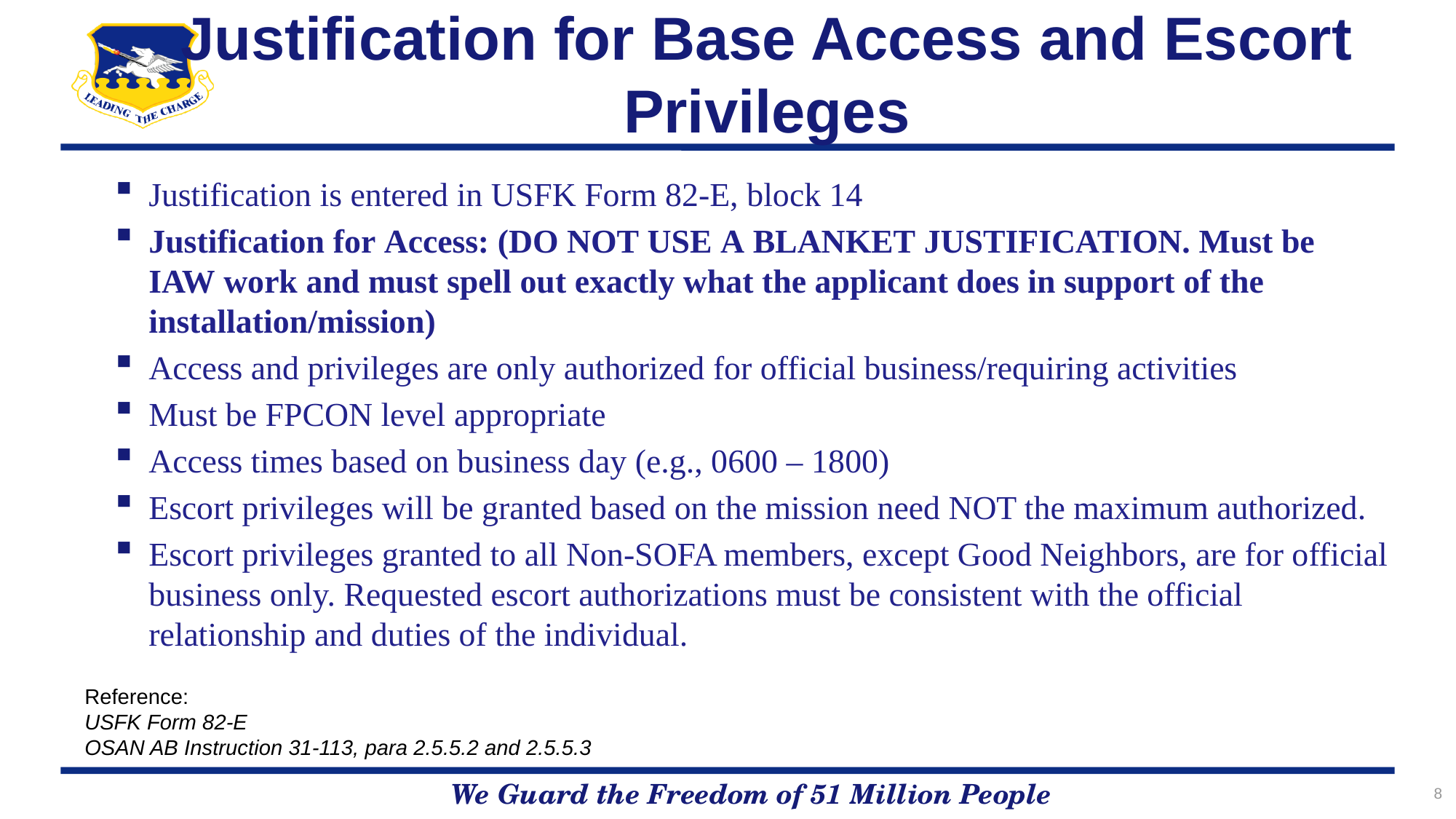

# Justification for Base Access and Escort Privileges
Justification is entered in USFK Form 82-E, block 14
Justification for Access: (DO NOT USE A BLANKET JUSTIFICATION. Must be IAW work and must spell out exactly what the applicant does in support of the installation/mission)
Access and privileges are only authorized for official business/requiring activities
Must be FPCON level appropriate
Access times based on business day (e.g., 0600 – 1800)
Escort privileges will be granted based on the mission need NOT the maximum authorized.
Escort privileges granted to all Non-SOFA members, except Good Neighbors, are for official business only. Requested escort authorizations must be consistent with the official relationship and duties of the individual.
Reference:
USFK Form 82-E
OSAN AB Instruction 31-113, para 2.5.5.2 and 2.5.5.3
8